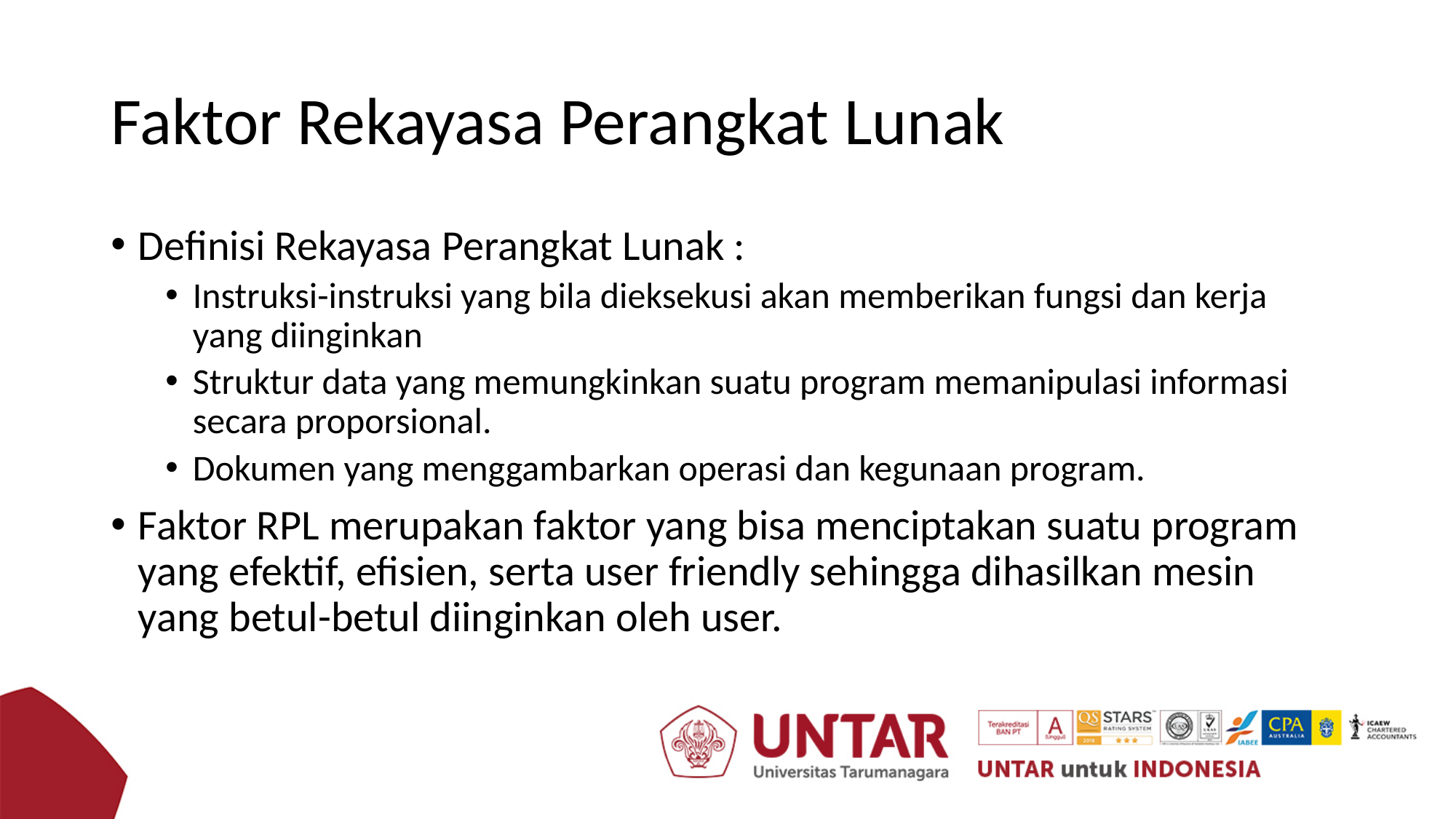

# Faktor Rekayasa Perangkat Lunak
Definisi Rekayasa Perangkat Lunak :
Instruksi-instruksi yang bila dieksekusi akan memberikan fungsi dan kerja yang diinginkan
Struktur data yang memungkinkan suatu program memanipulasi informasi secara proporsional.
Dokumen yang menggambarkan operasi dan kegunaan program.
Faktor RPL merupakan faktor yang bisa menciptakan suatu program yang efektif, efisien, serta user friendly sehingga dihasilkan mesin yang betul-betul diinginkan oleh user.